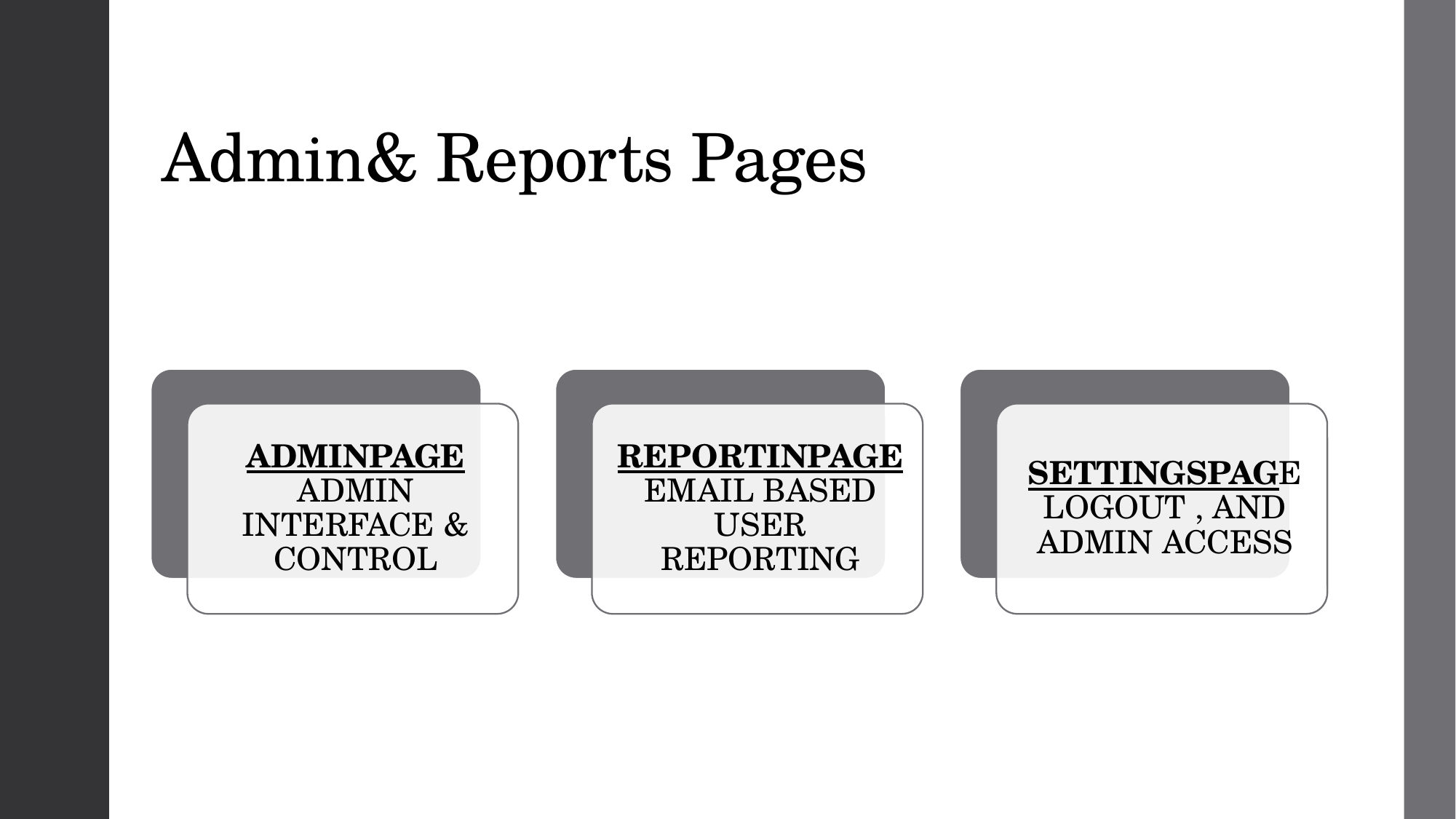

# Admin& Reports Pages
AdminPage Admin interface & control
ReportinPage Email based user reporting
SettingsPage logout , and admin access